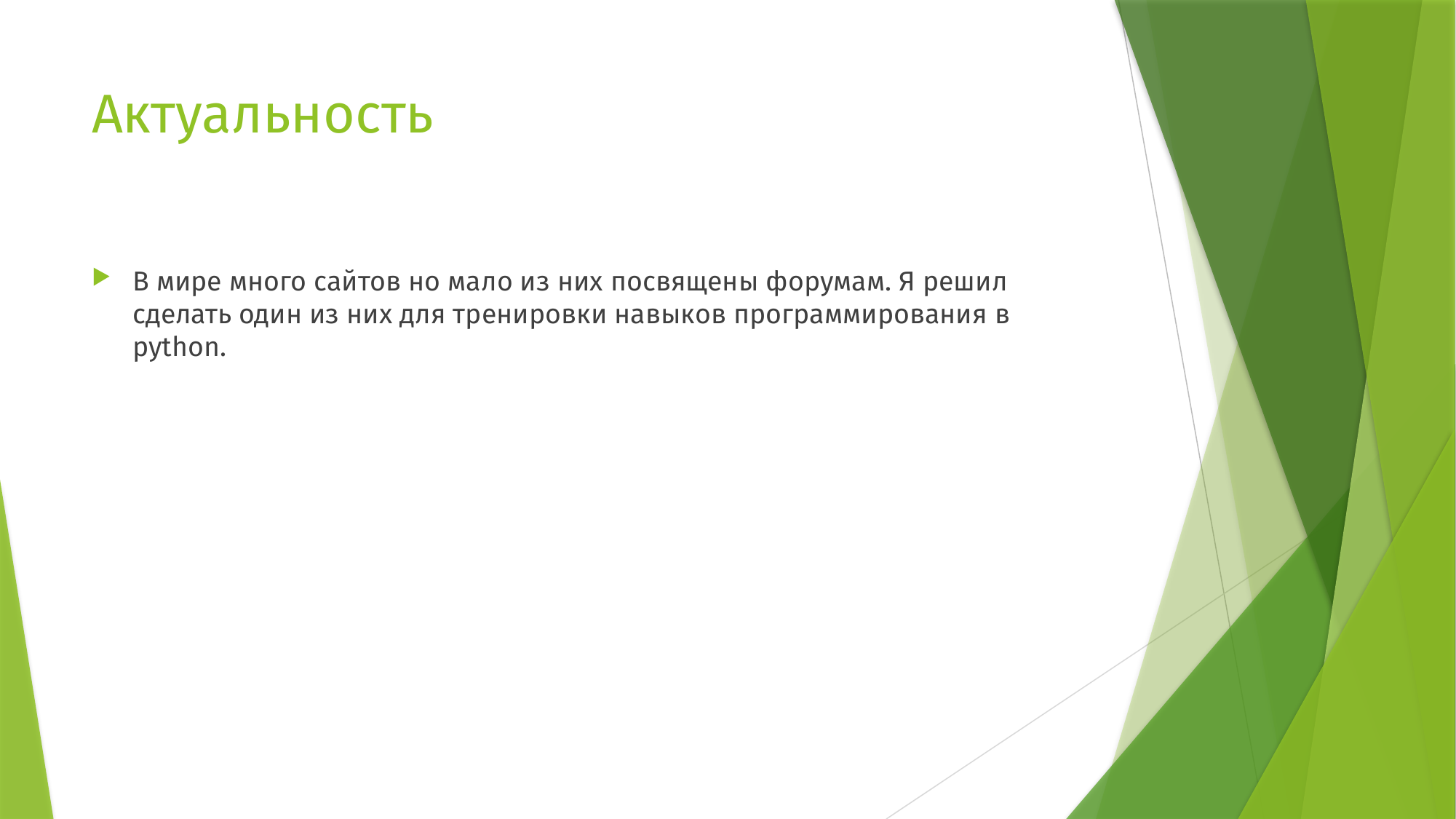

# Актуальность
В мире много сайтов но мало из них посвящены форумам. Я решил сделать один из них для тренировки навыков программирования в python.